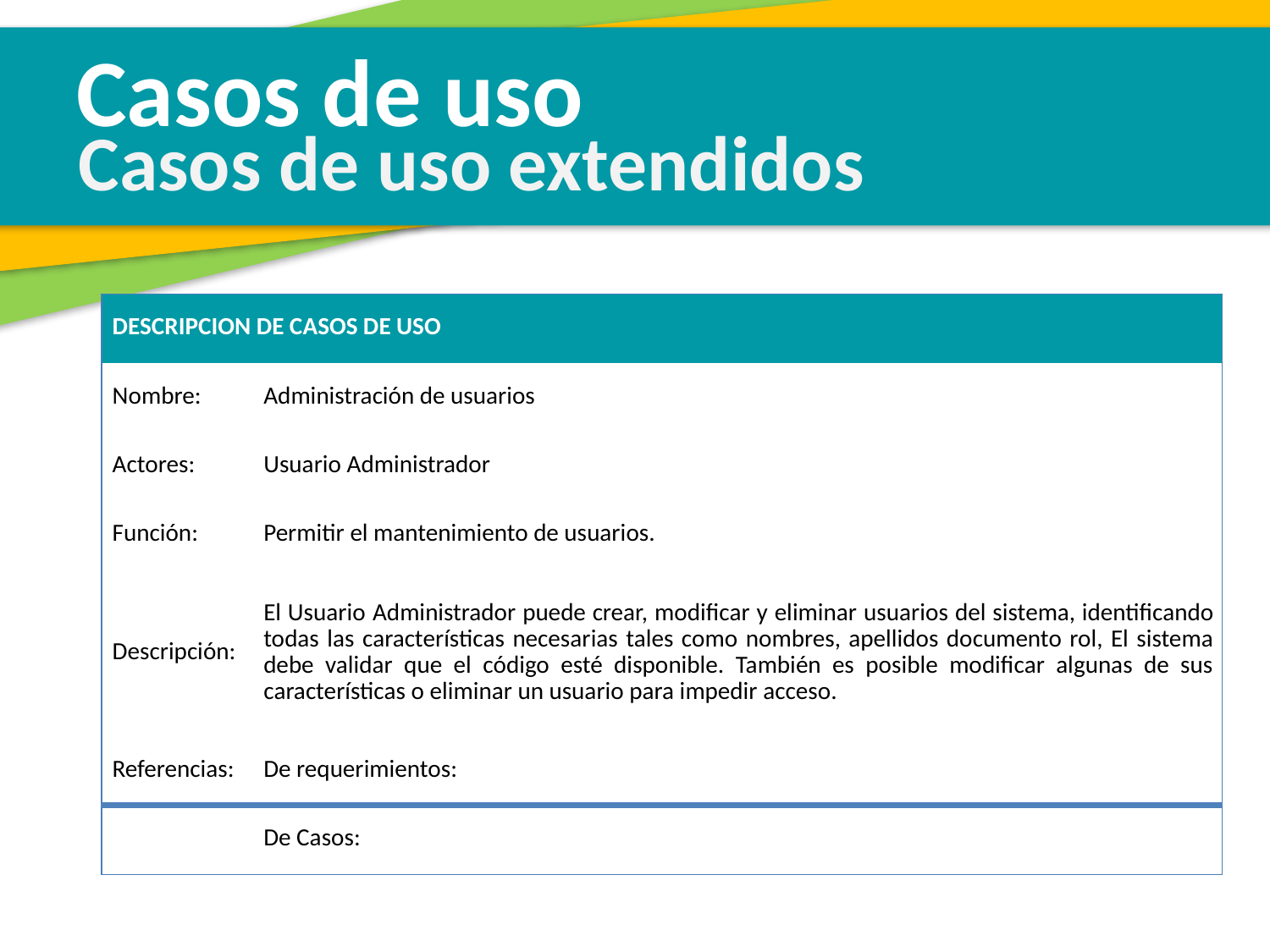

Casos de uso
Casos de uso extendidos
| DESCRIPCION DE CASOS DE USO |  |
| --- | --- |
| Nombre: | Administración de usuarios |
| Actores: | Usuario Administrador |
| Función: | Permitir el mantenimiento de usuarios. |
| Descripción: | El Usuario Administrador puede crear, modificar y eliminar usuarios del sistema, identificando todas las características necesarias tales como nombres, apellidos documento rol, El sistema debe validar que el código esté disponible. También es posible modificar algunas de sus características o eliminar un usuario para impedir acceso. |
| Referencias: | De requerimientos: |
|  | De Casos: |